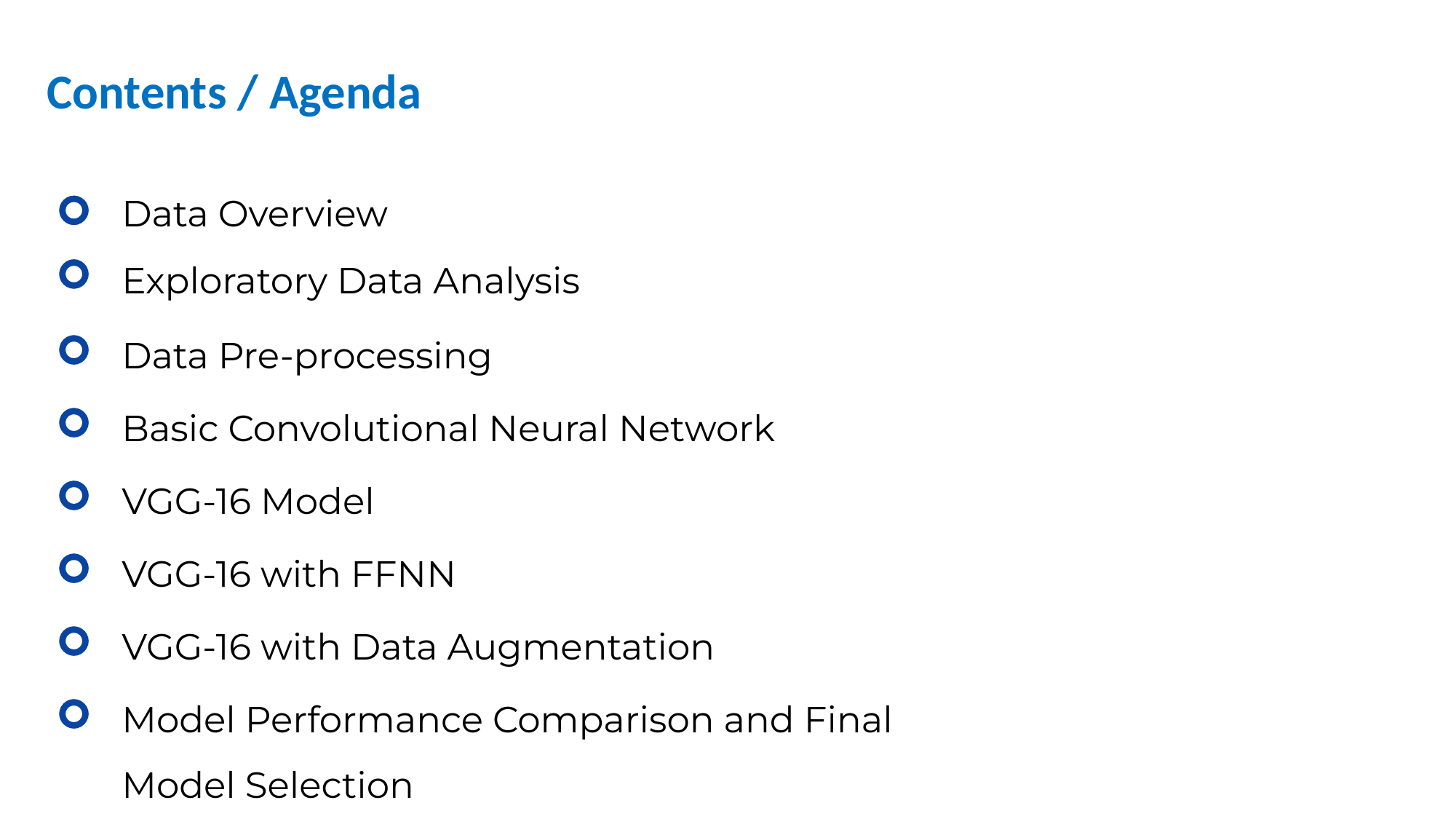

# Contents / Agenda
Data Overview

Exploratory Data Analysis

Data Pre-processing

Basic Convolutional Neural Network

VGG-16 Model

VGG-16 with FFNN

VGG-16 with Data Augmentation

Model Performance Comparison and Final Model Selection